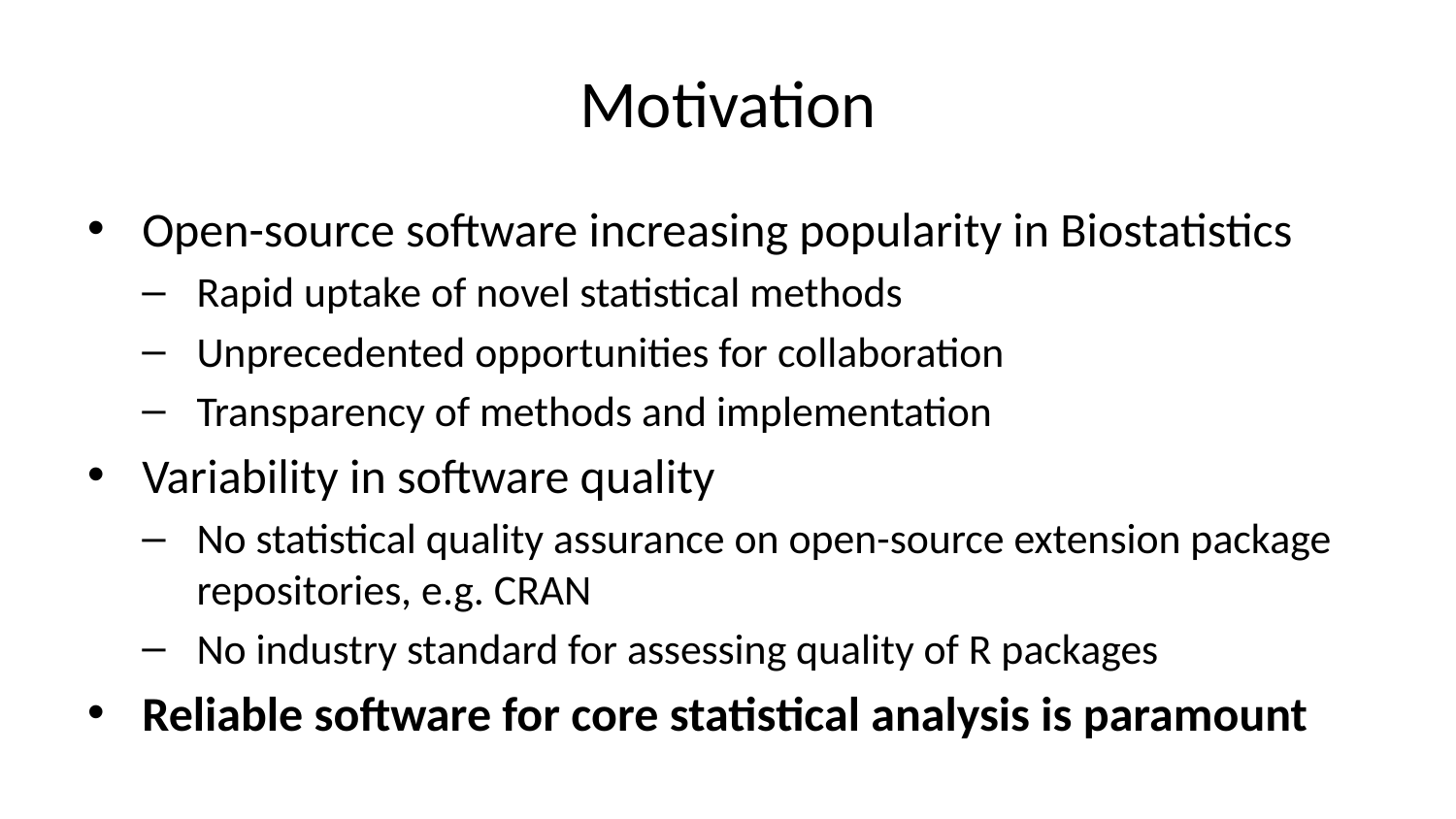

# Motivation
Open-source software increasing popularity in Biostatistics
Rapid uptake of novel statistical methods
Unprecedented opportunities for collaboration
Transparency of methods and implementation
Variability in software quality
No statistical quality assurance on open-source extension package repositories, e.g. CRAN
No industry standard for assessing quality of R packages
Reliable software for core statistical analysis is paramount